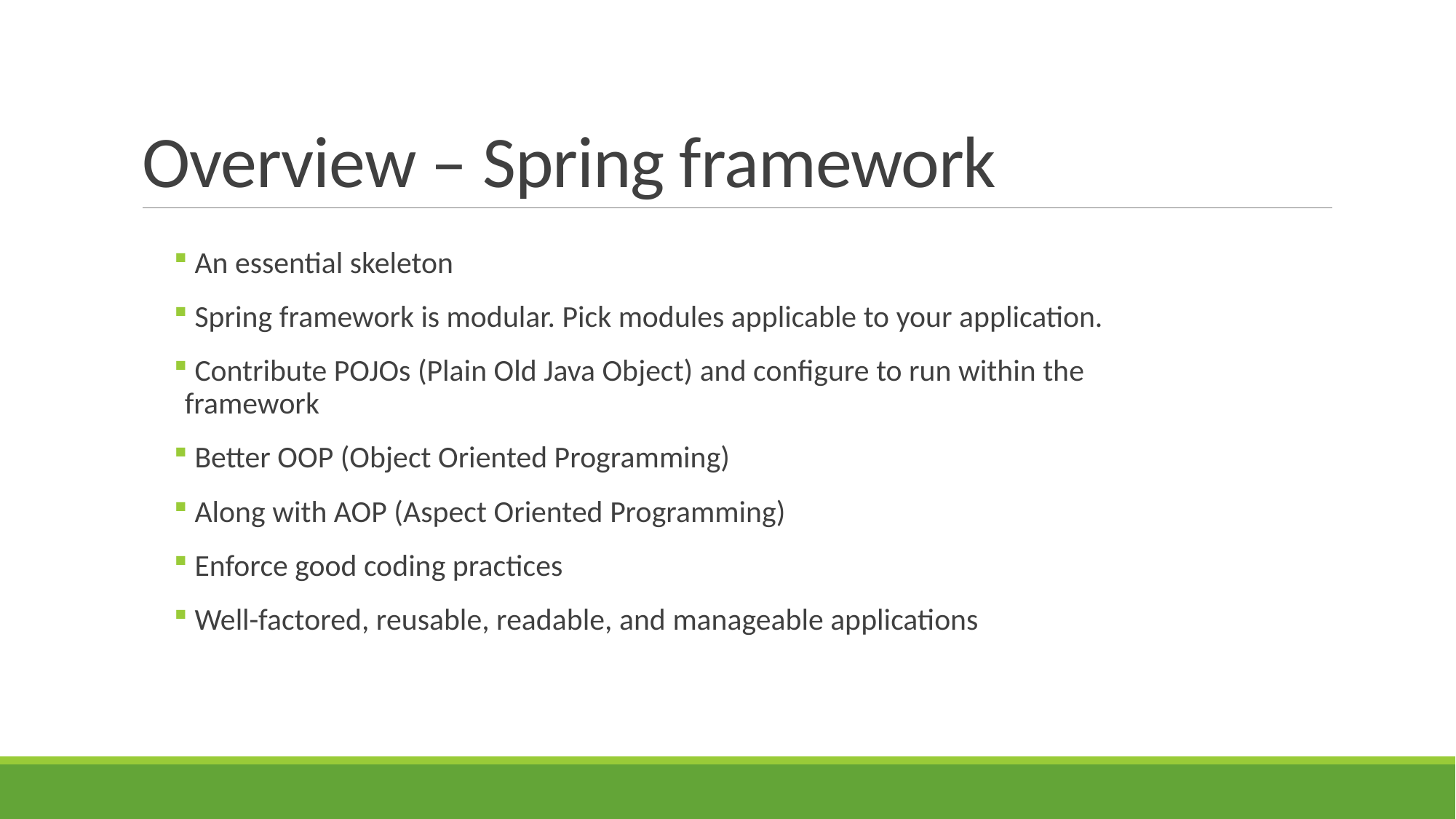

# Overview – Spring framework
 An essential skeleton
 Spring framework is modular. Pick modules applicable to your application.
 Contribute POJOs (Plain Old Java Object) and configure to run within the framework
 Better OOP (Object Oriented Programming)
 Along with AOP (Aspect Oriented Programming)
 Enforce good coding practices
 Well-factored, reusable, readable, and manageable applications